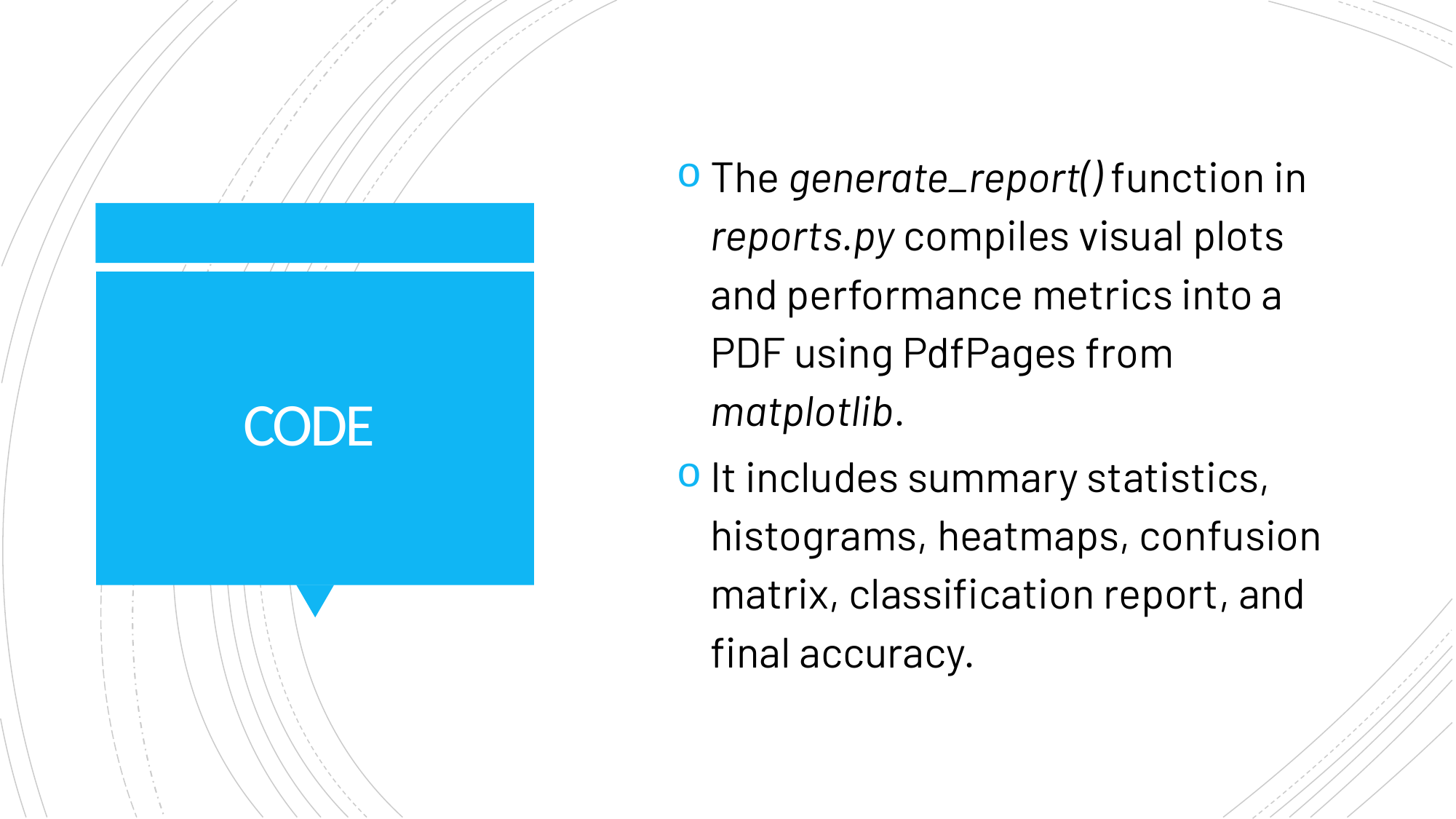

The generate_report() function in reports.py compiles visual plots and performance metrics into a PDF using PdfPages from matplotlib.
It includes summary statistics, histograms, heatmaps, confusion matrix, classification report, and final accuracy.
# CODE